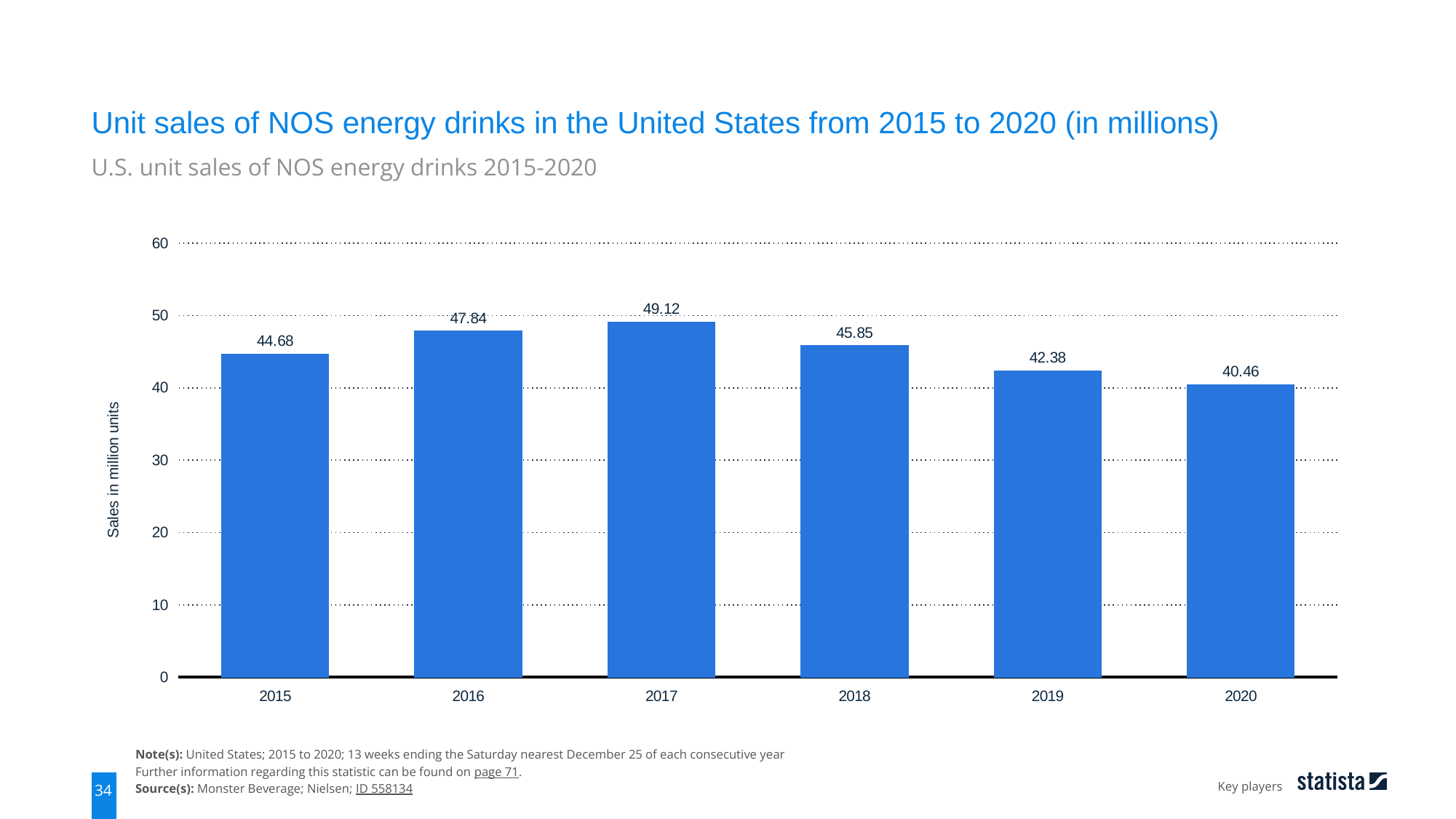

Unit sales of NOS energy drinks in the United States from 2015 to 2020 (in millions)
U.S. unit sales of NOS energy drinks 2015-2020

### Chart

| Category | data |
|---|---|
| 2015 | 44.68 |
| 2016 | 47.84 |
| 2017 | 49.12 |
| 2018 | 45.85 |
| 2019 | 42.38 |
| 2020 | 40.46 |
Note(s): United States; 2015 to 2020; 13 weeks ending the Saturday nearest December 25 of each consecutive year
Further information regarding this statistic can be found on page 71.
Source(s): Monster Beverage; Nielsen; ID 558134
Key players

34